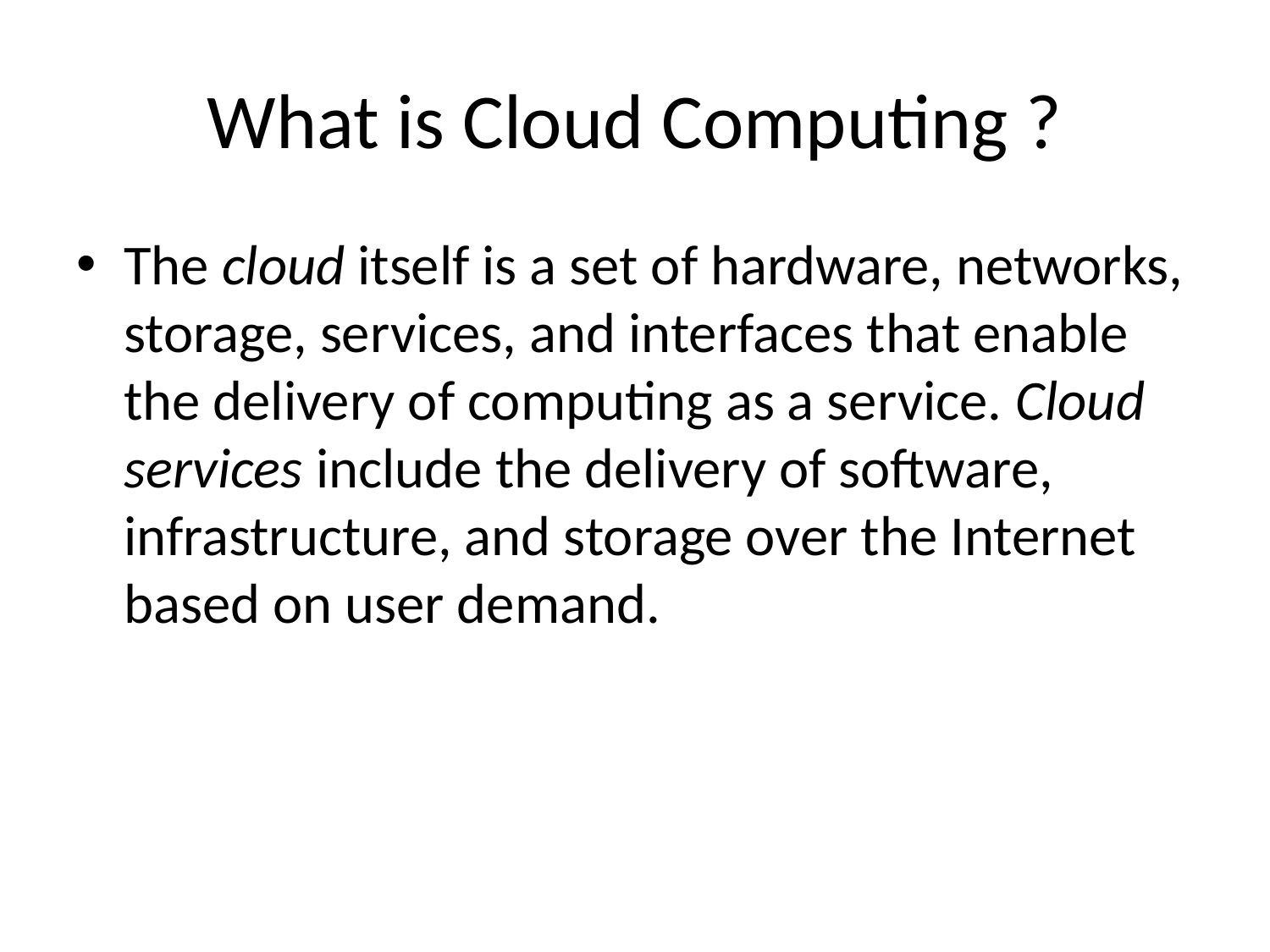

# What is Cloud Computing ?
The cloud itself is a set of hardware, networks, storage, services, and interfaces that enable the delivery of computing as a service. Cloud services include the delivery of software, infrastructure, and storage over the Internet based on user demand.